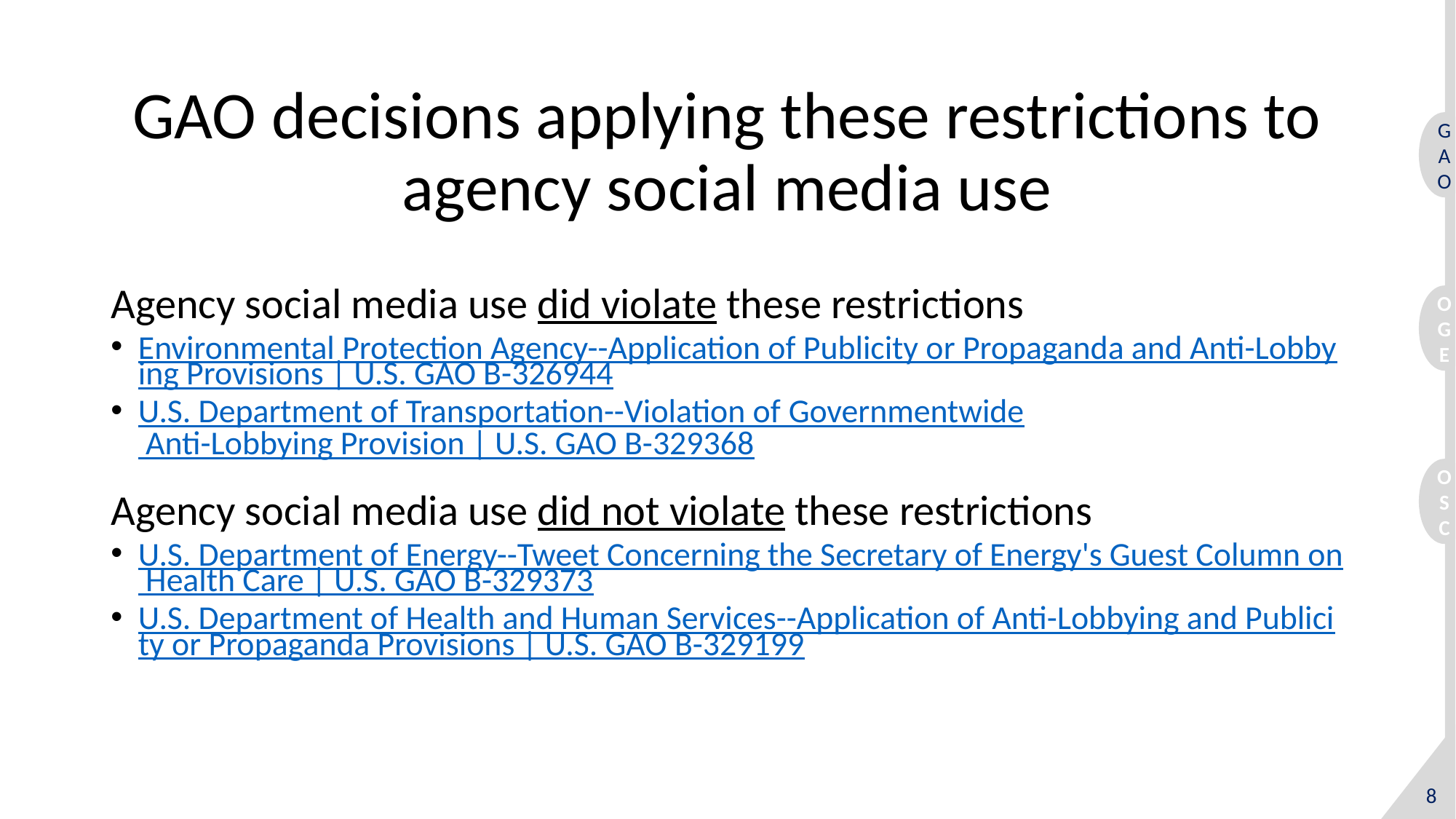

# GAO decisions applying these restrictions to agency social media use
Agency social media use did violate these restrictions
Environmental Protection Agency--Application of Publicity or Propaganda and Anti-Lobbying Provisions | U.S. GAO B-326944
U.S. Department of Transportation--Violation of Governmentwide Anti-Lobbying Provision | U.S. GAO B-329368
Agency social media use did not violate these restrictions
U.S. Department of Energy--Tweet Concerning the Secretary of Energy's Guest Column on Health Care | U.S. GAO B-329373
U.S. Department of Health and Human Services--Application of Anti-Lobbying and Publicity or Propaganda Provisions | U.S. GAO B-329199